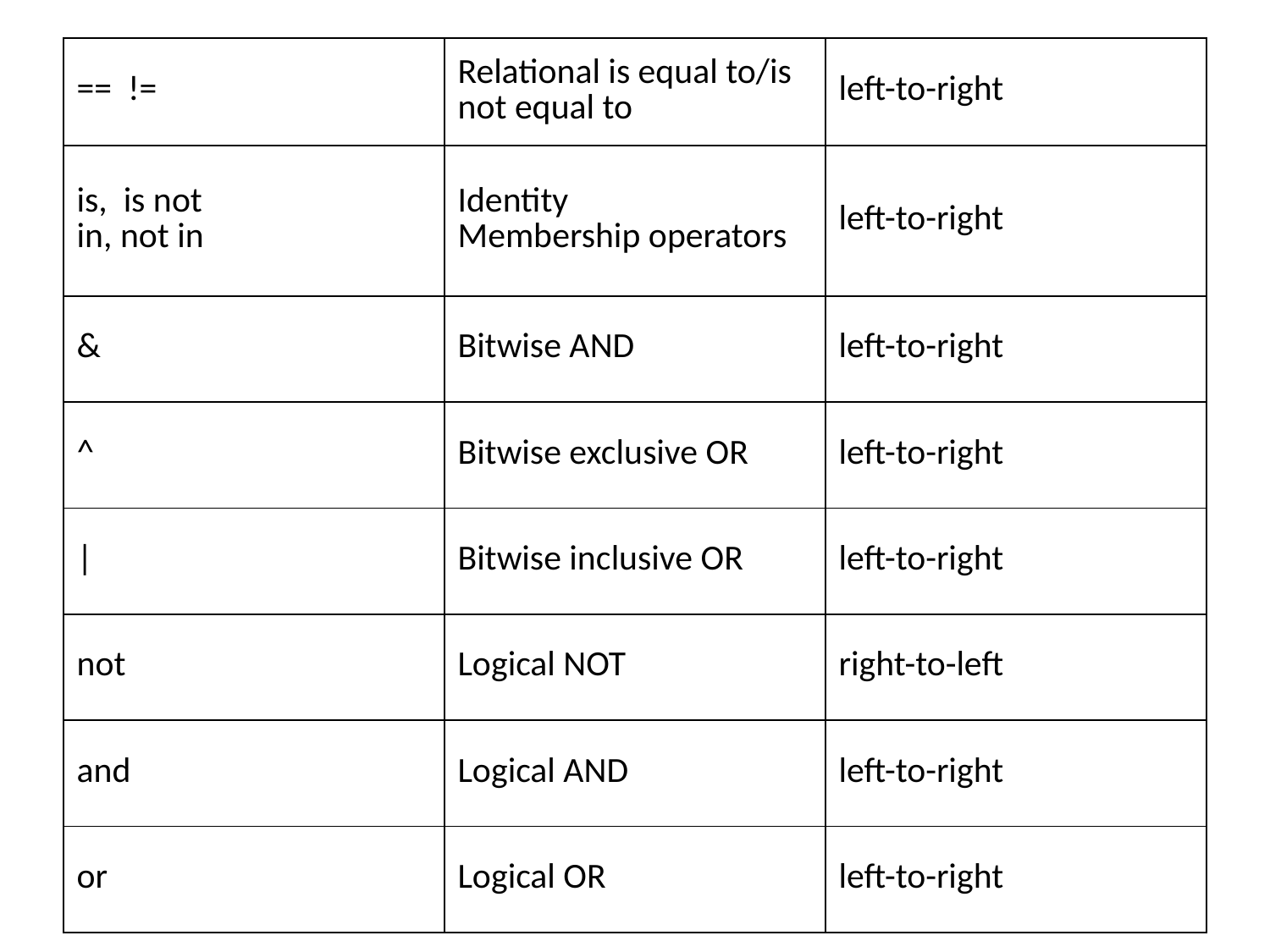

#
| ==  != | Relational is equal to/is not equal to | left-to-right |
| --- | --- | --- |
| is,  is not in, not in | Identity Membership operators | left-to-right |
| & | Bitwise AND | left-to-right |
| ^ | Bitwise exclusive OR | left-to-right |
| | | Bitwise inclusive OR | left-to-right |
| not | Logical NOT | right-to-left |
| and | Logical AND | left-to-right |
| or | Logical OR | left-to-right |